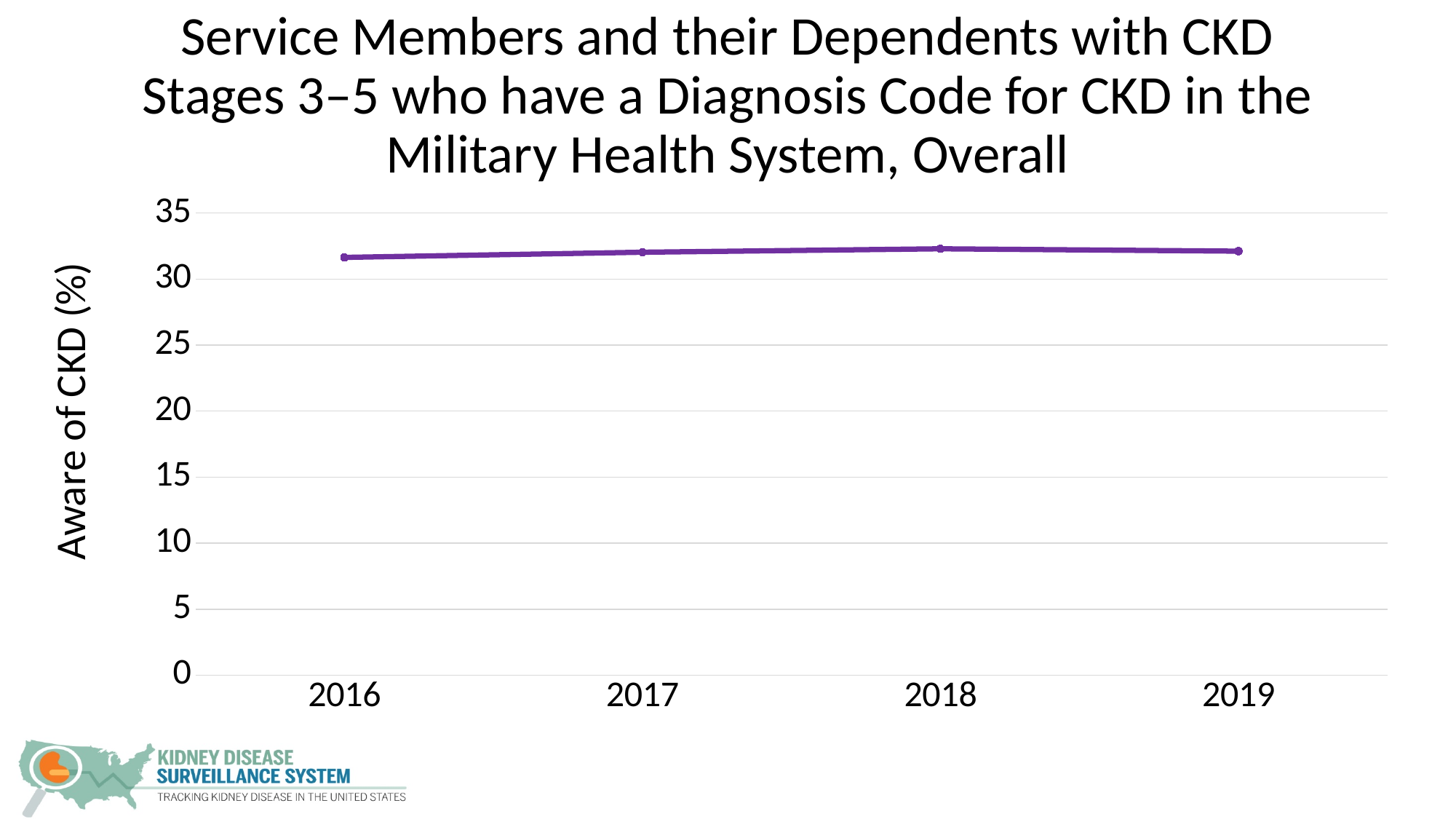

# Service Members and their Dependents with CKD Stages 3–5 who have a Diagnosis Code for CKD in the Military Health System, Overall

### Chart

| Category | Overall |
|---|---|
| 2016 | 31.64 |
| 2017 | 32.03 |
| 2018 | 32.29 |
| 2019 | 32.11 |